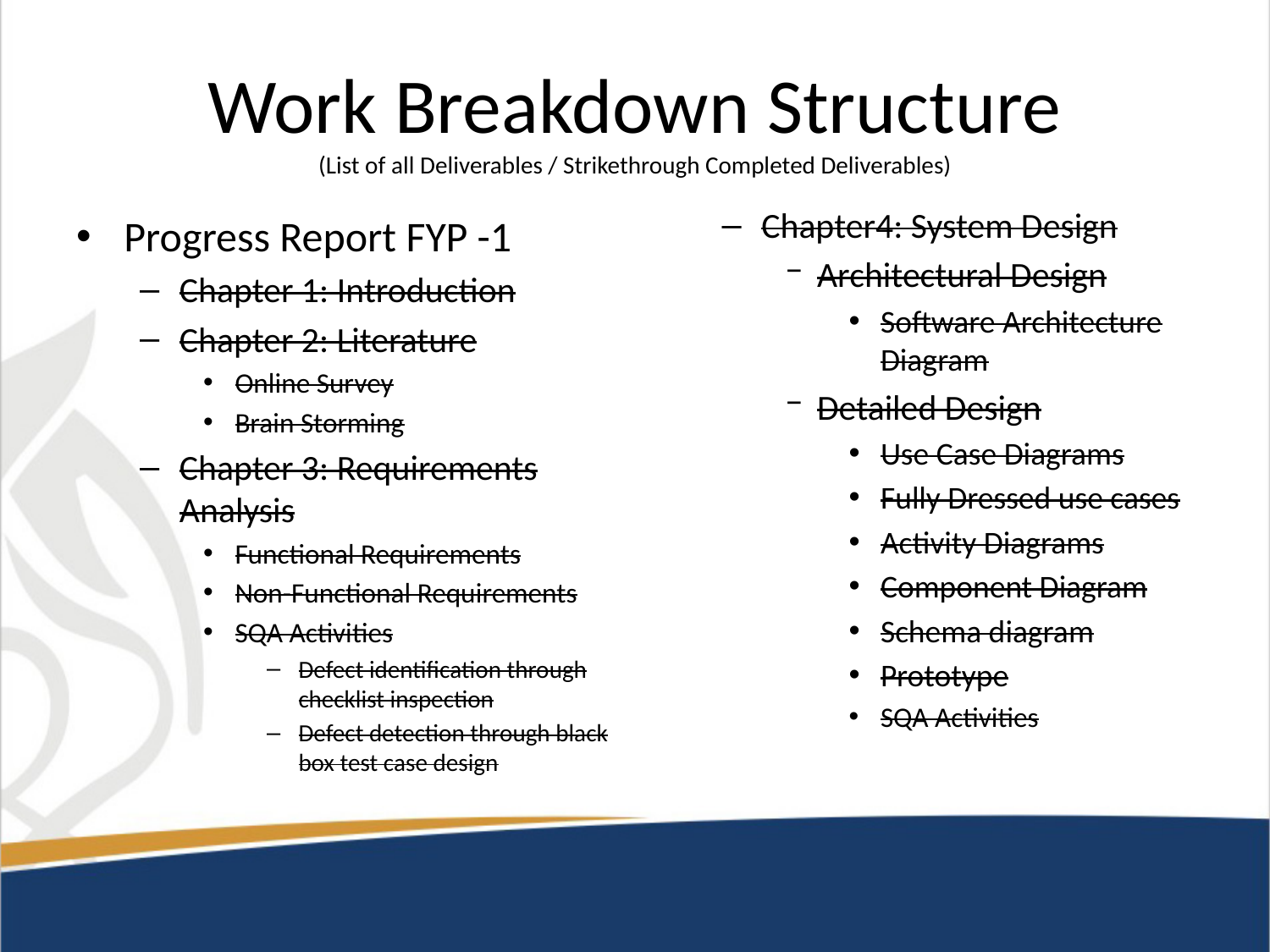

# Work Breakdown Structure (List of all Deliverables / Strikethrough Completed Deliverables)
Chapter4: System Design
Architectural Design
Software Architecture Diagram
Detailed Design
Use Case Diagrams
Fully Dressed use cases
Activity Diagrams
Component Diagram
Schema diagram
Prototype
SQA Activities
Progress Report FYP -1
Chapter 1: Introduction
Chapter 2: Literature
Online Survey
Brain Storming
Chapter 3: Requirements Analysis
Functional Requirements
Non-Functional Requirements
SQA Activities
Defect identification through checklist inspection
Defect detection through black box test case design